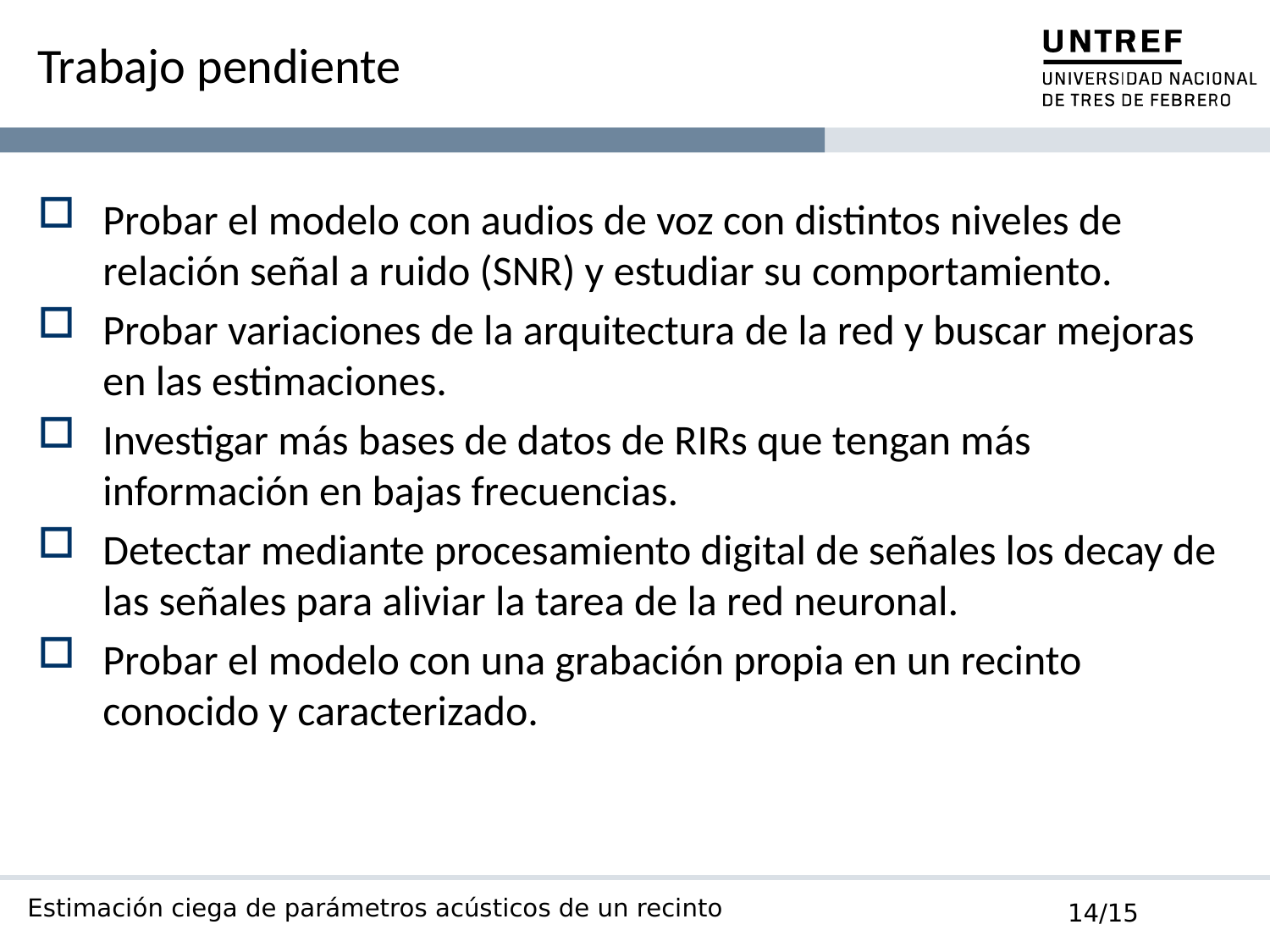

# Trabajo pendiente
Probar el modelo con audios de voz con distintos niveles de relación señal a ruido (SNR) y estudiar su comportamiento.
Probar variaciones de la arquitectura de la red y buscar mejoras en las estimaciones.
Investigar más bases de datos de RIRs que tengan más información en bajas frecuencias.
Detectar mediante procesamiento digital de señales los decay de las señales para aliviar la tarea de la red neuronal.
Probar el modelo con una grabación propia en un recinto conocido y caracterizado.

Estimación ciega de parámetros acústicos de un recinto
14/15